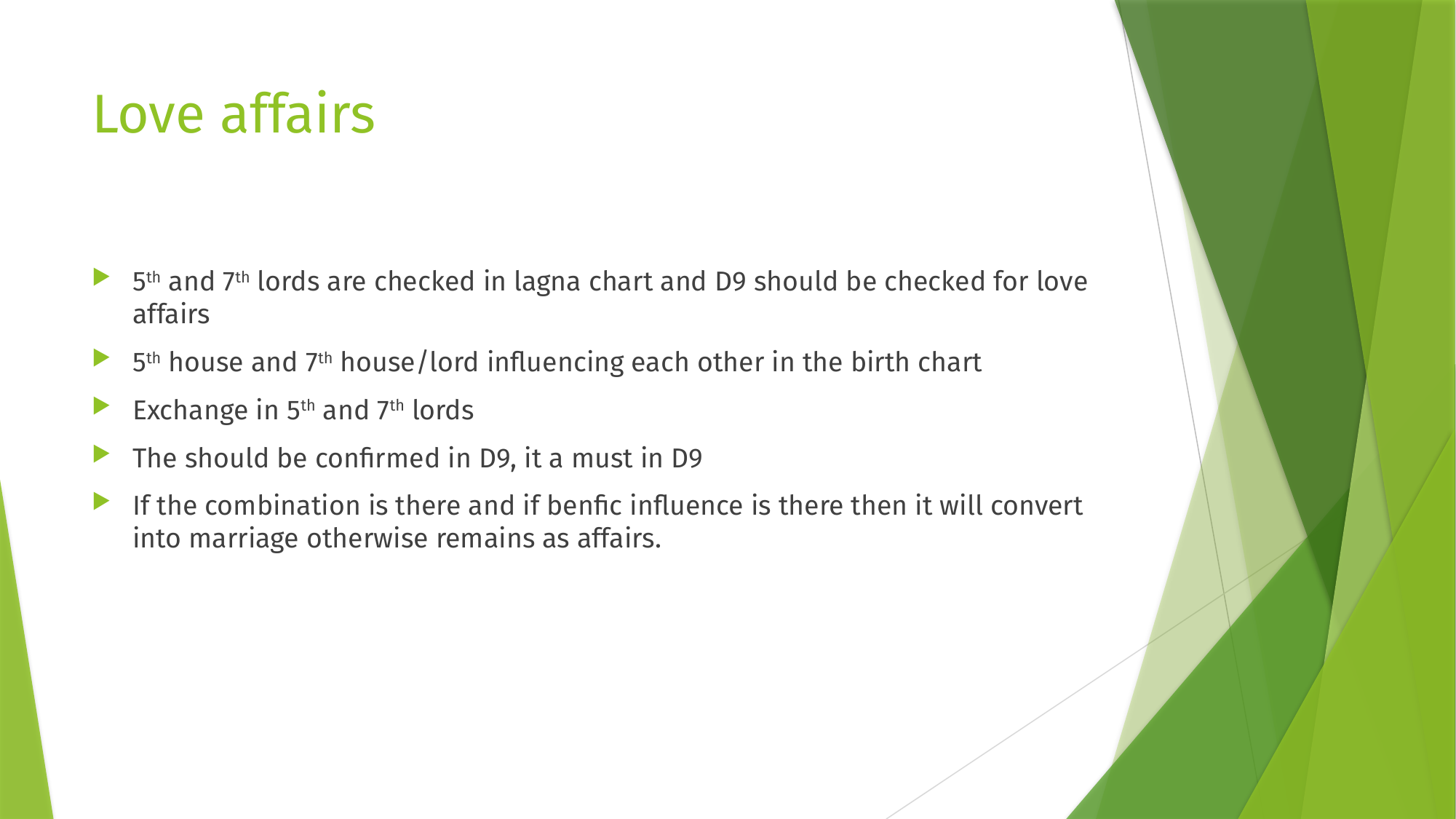

# Love affairs
5th and 7th lords are checked in lagna chart and D9 should be checked for love affairs
5th house and 7th house/lord influencing each other in the birth chart
Exchange in 5th and 7th lords
The should be confirmed in D9, it a must in D9
If the combination is there and if benfic influence is there then it will convert into marriage otherwise remains as affairs.